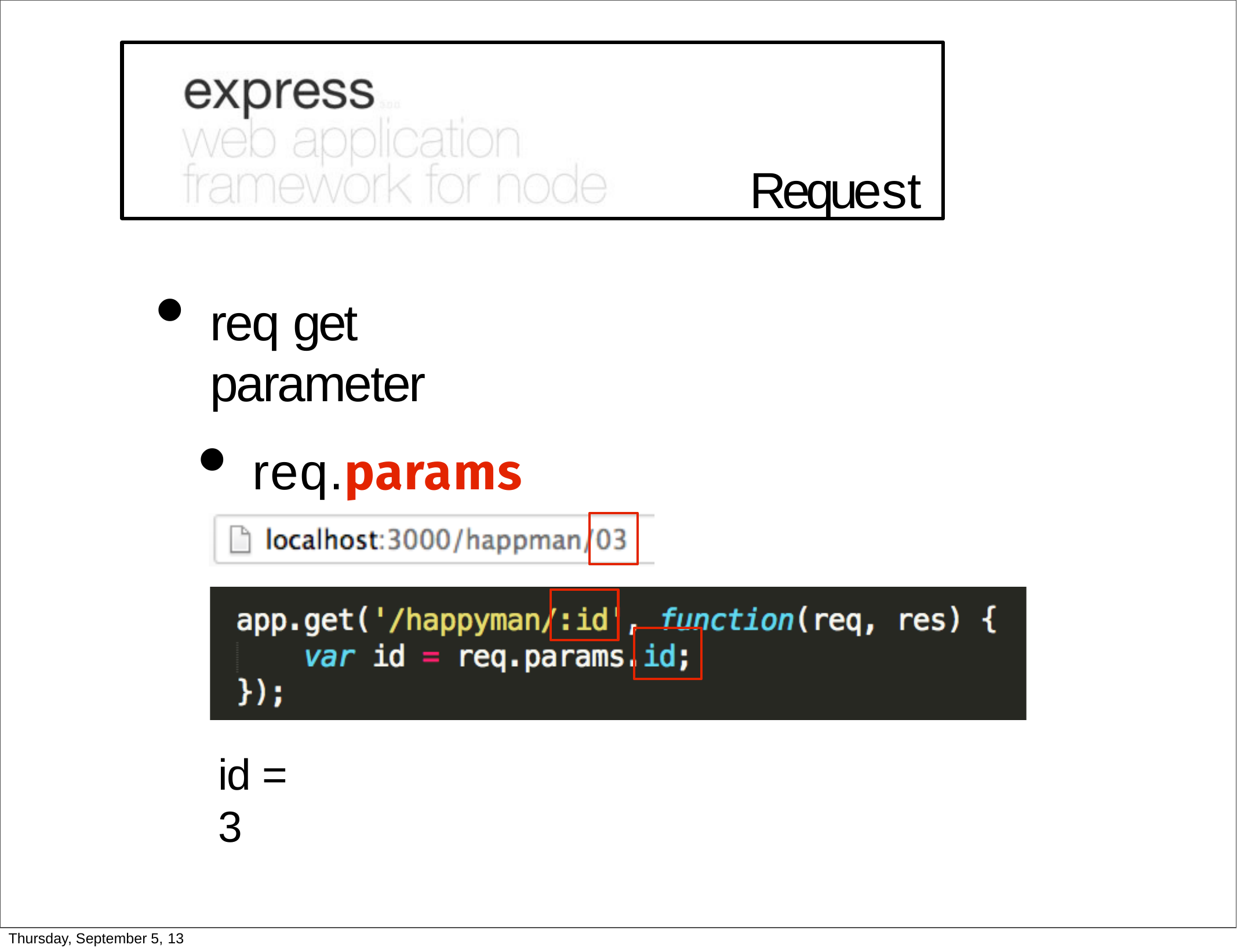

# Request

req get parameter
req.params

id = 3
Thursday, September 5, 13